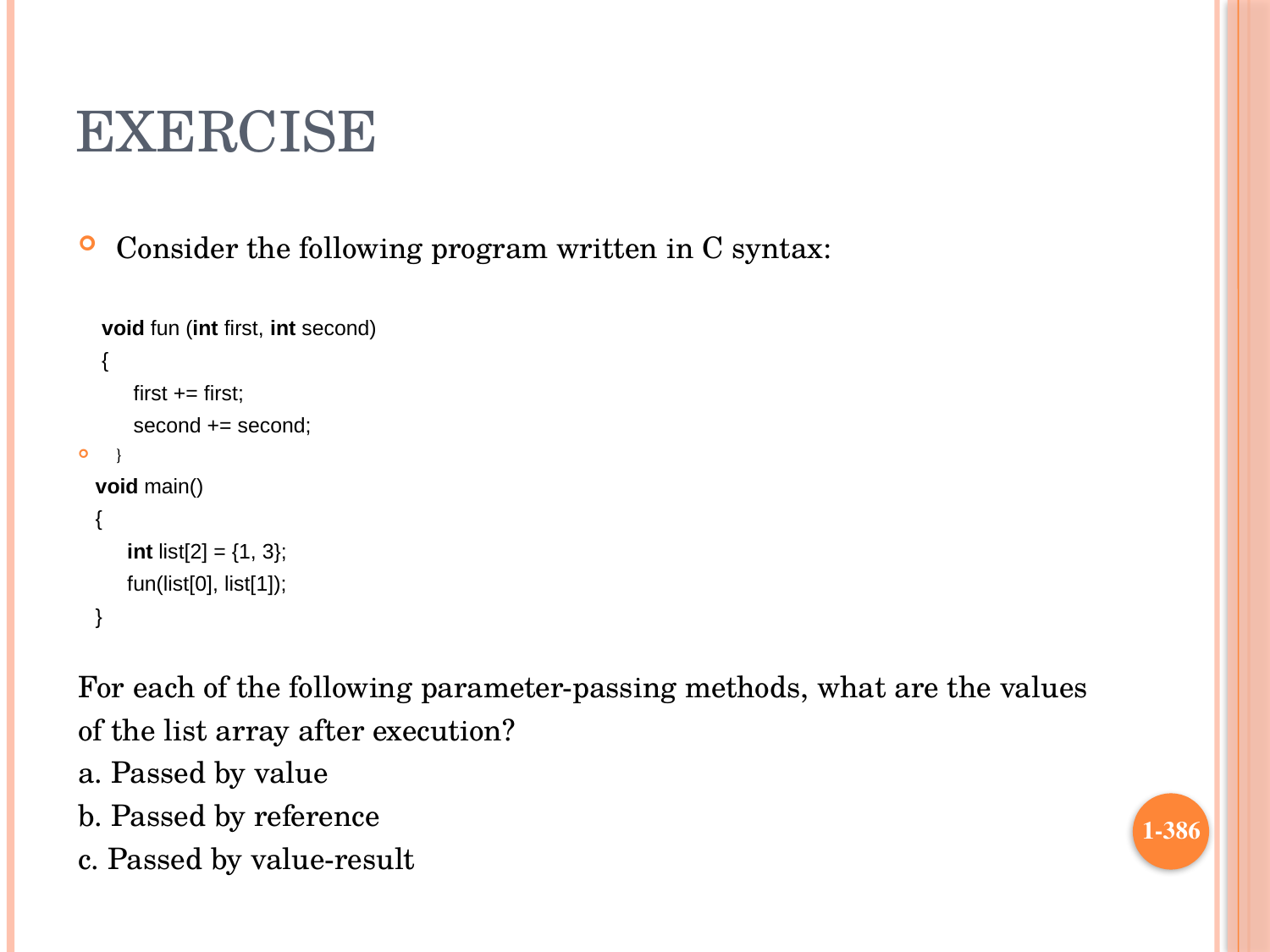

# Exercise
Consider the following program written in C syntax:

void fun (int first, int second)
{
first += first;
second += second;
}
void main()
{
int list[2] = {1, 3};
fun(list[0], list[1]);
}

For each of the following parameter-passing methods, what are the values
of the list array after execution?
a. Passed by value
b. Passed by reference
c. Passed by value-result
1-386